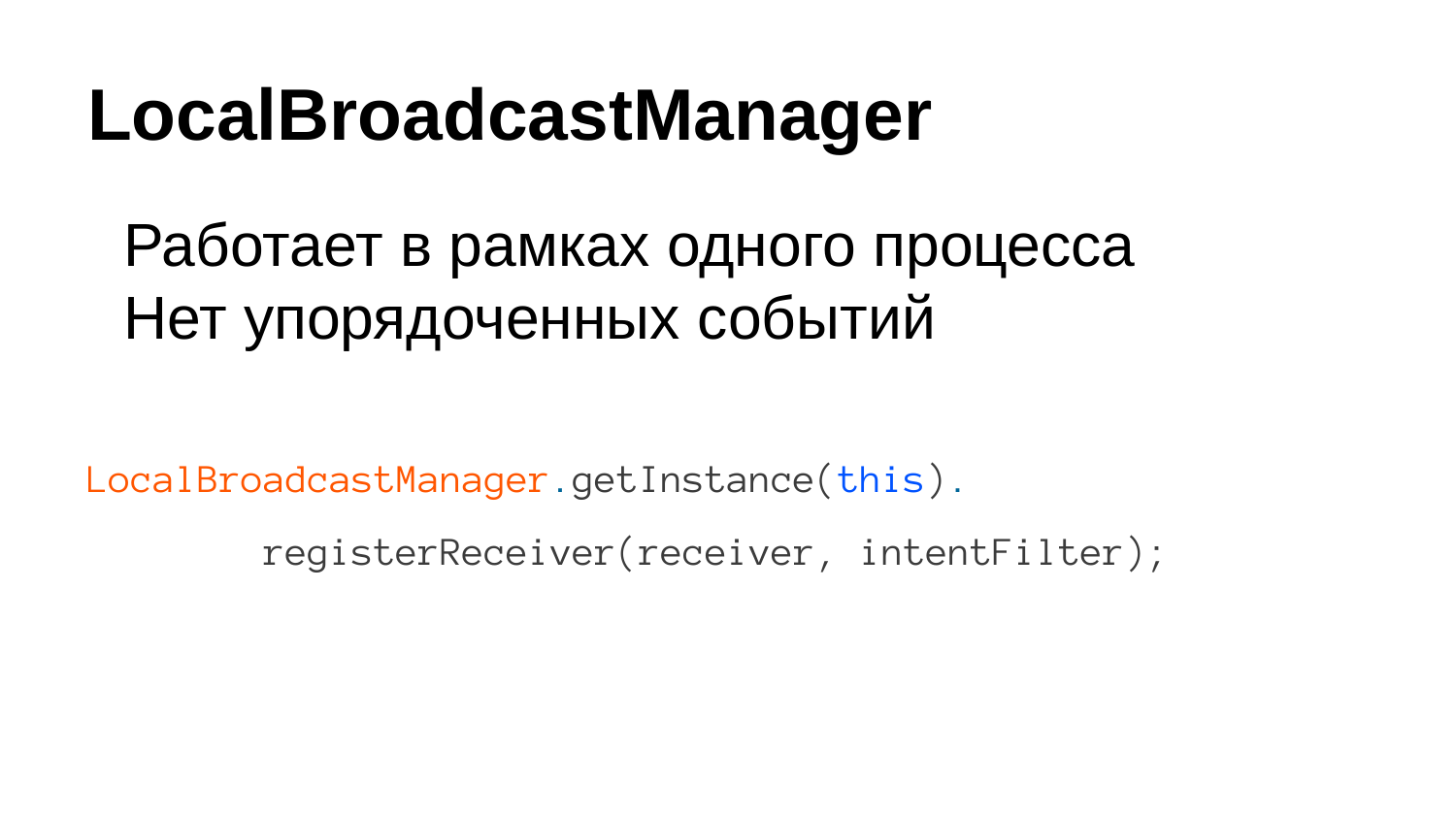

# LocalBroadcastManager
Работает в рамках одного процесса
Нет упорядоченных событий
LocalBroadcastManager.getInstance(this).
        registerReceiver(receiver, intentFilter);